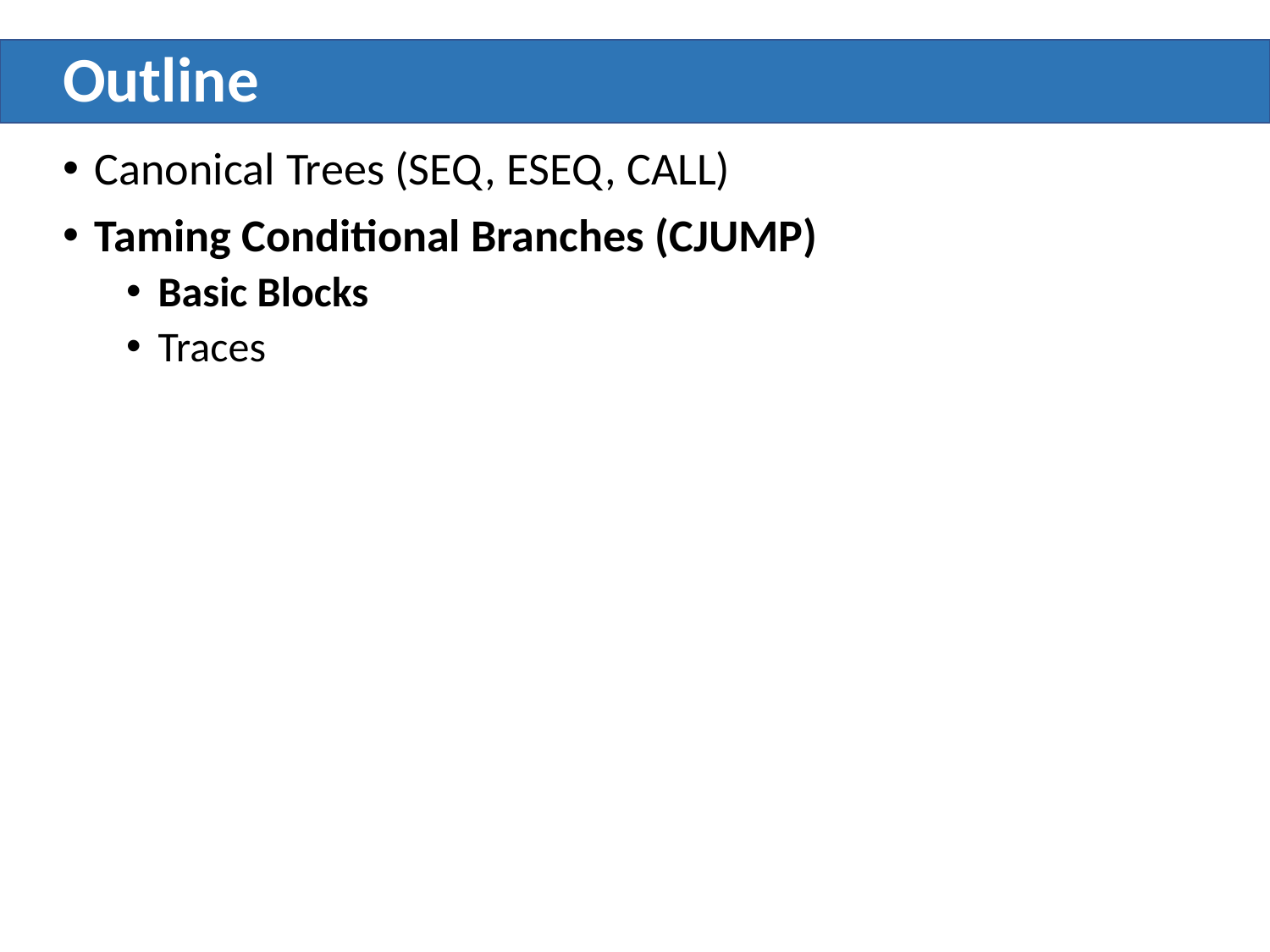

# Outline
Canonical Trees (SEQ, ESEQ, CALL)
Taming Conditional Branches (CJUMP)
Basic Blocks
Traces